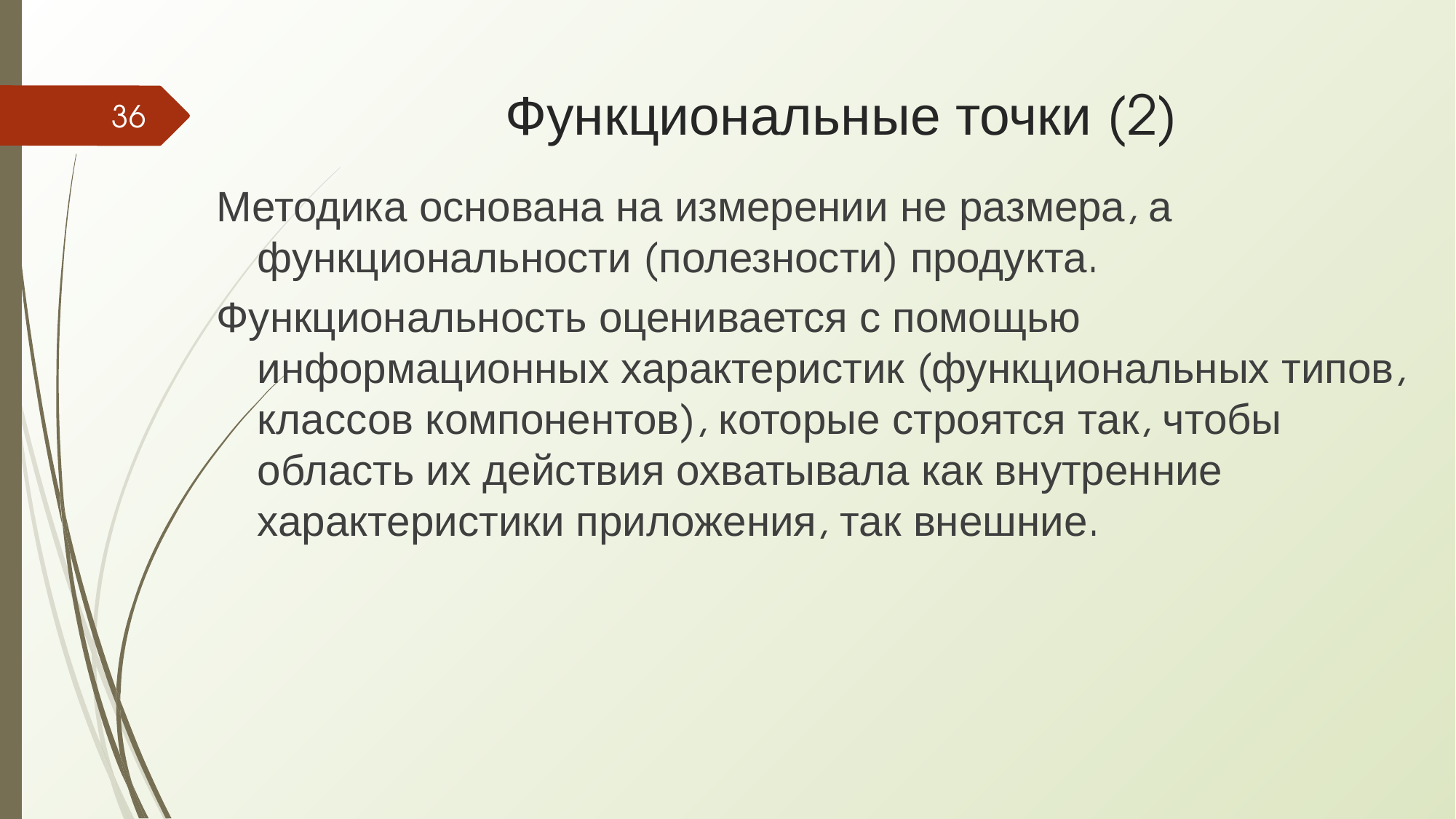

# Функциональные точки (2)
36
Методика основана на измерении не размера, а функциональности (полезности) продукта.
Функциональность оценивается с помощью информационных характеристик (функциональных типов, классов компонентов), которые строятся так, чтобы область их действия охватывала как внутренние характеристики приложения, так внешние.